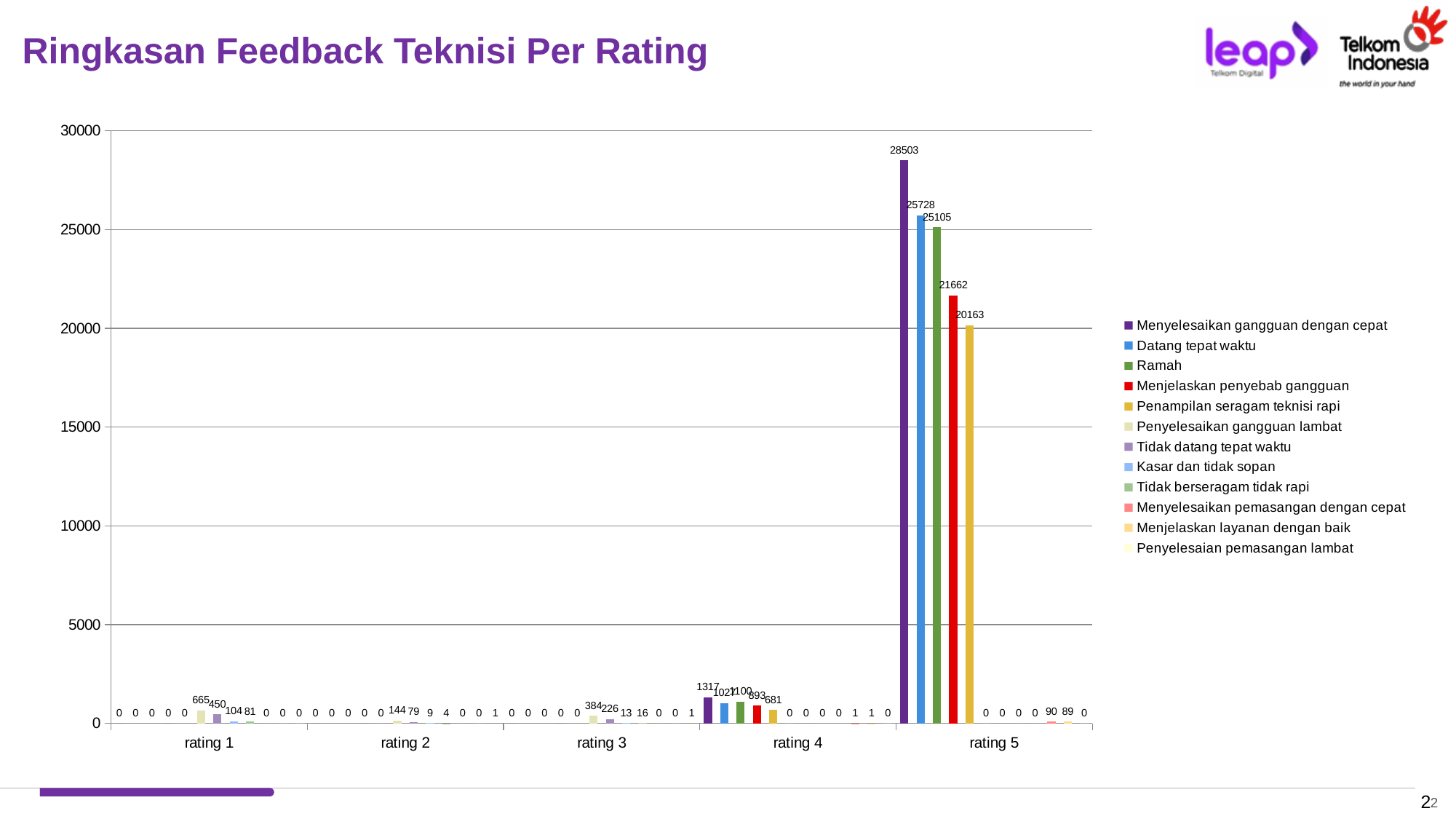

# Ringkasan Feedback Teknisi Per Rating

### Chart

| Category | Menyelesaikan gangguan dengan cepat | Datang tepat waktu | Ramah | Menjelaskan penyebab gangguan | Penampilan seragam teknisi rapi | Penyelesaikan gangguan lambat | Tidak datang tepat waktu | Kasar dan tidak sopan | Tidak berseragam tidak rapi | Menyelesaikan pemasangan dengan cepat | Menjelaskan layanan dengan baik | Penyelesaian pemasangan lambat |
|---|---|---|---|---|---|---|---|---|---|---|---|---|
| rating 1 | 0.0 | 0.0 | 0.0 | 0.0 | 0.0 | 665.0 | 450.0 | 104.0 | 81.0 | 0.0 | 0.0 | 0.0 |
| rating 2 | 0.0 | 0.0 | 0.0 | 0.0 | 0.0 | 144.0 | 79.0 | 9.0 | 4.0 | 0.0 | 0.0 | 1.0 |
| rating 3 | 0.0 | 0.0 | 0.0 | 0.0 | 0.0 | 384.0 | 226.0 | 13.0 | 16.0 | 0.0 | 0.0 | 1.0 |
| rating 4 | 1317.0 | 1027.0 | 1100.0 | 893.0 | 681.0 | 0.0 | 0.0 | 0.0 | 0.0 | 1.0 | 1.0 | 0.0 |
| rating 5 | 28503.0 | 25728.0 | 25105.0 | 21662.0 | 20163.0 | 0.0 | 0.0 | 0.0 | 0.0 | 90.0 | 89.0 | 0.0 |